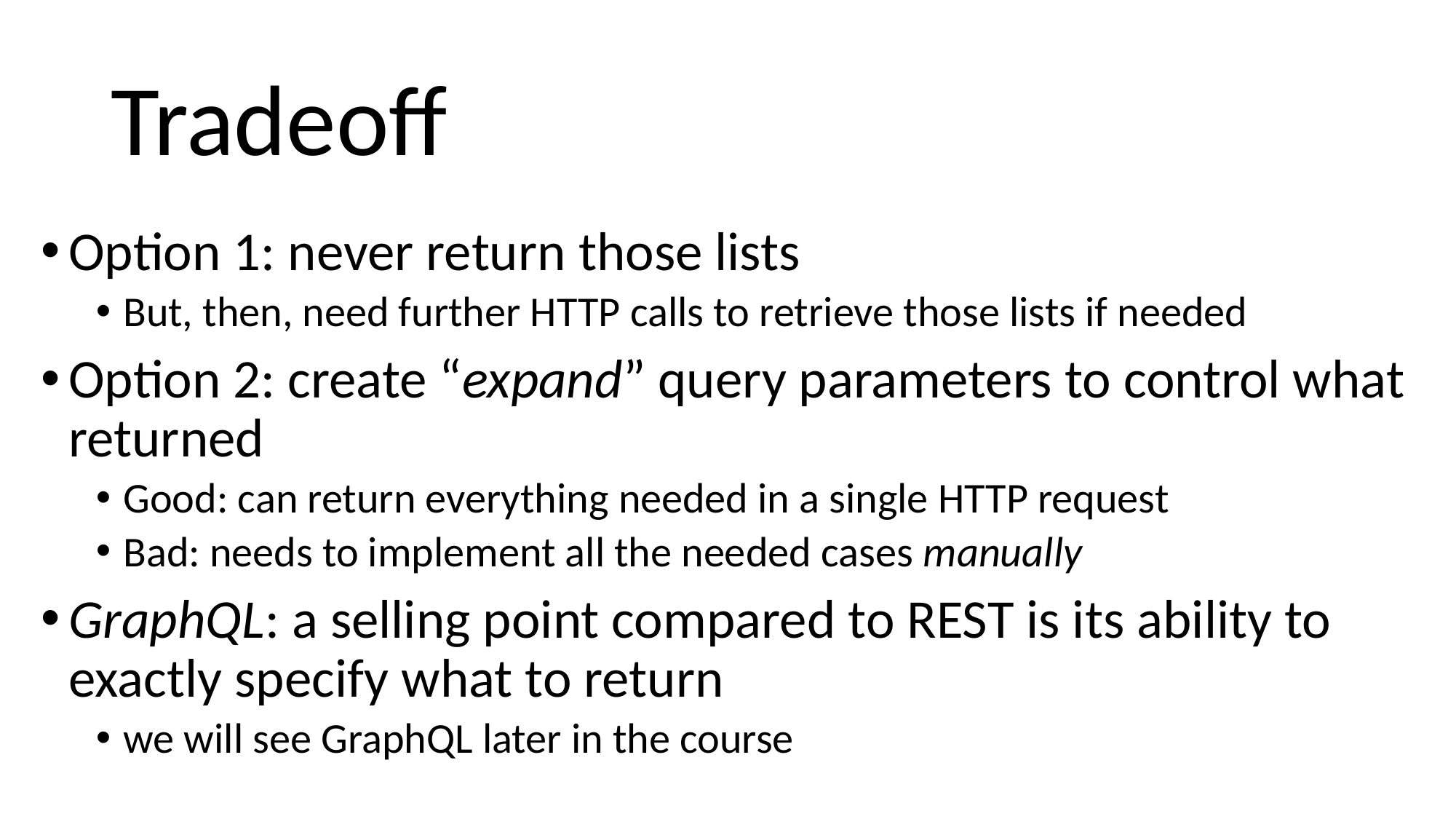

# Tradeoff
Option 1: never return those lists
But, then, need further HTTP calls to retrieve those lists if needed
Option 2: create “expand” query parameters to control what returned
Good: can return everything needed in a single HTTP request
Bad: needs to implement all the needed cases manually
GraphQL: a selling point compared to REST is its ability to exactly specify what to return
we will see GraphQL later in the course